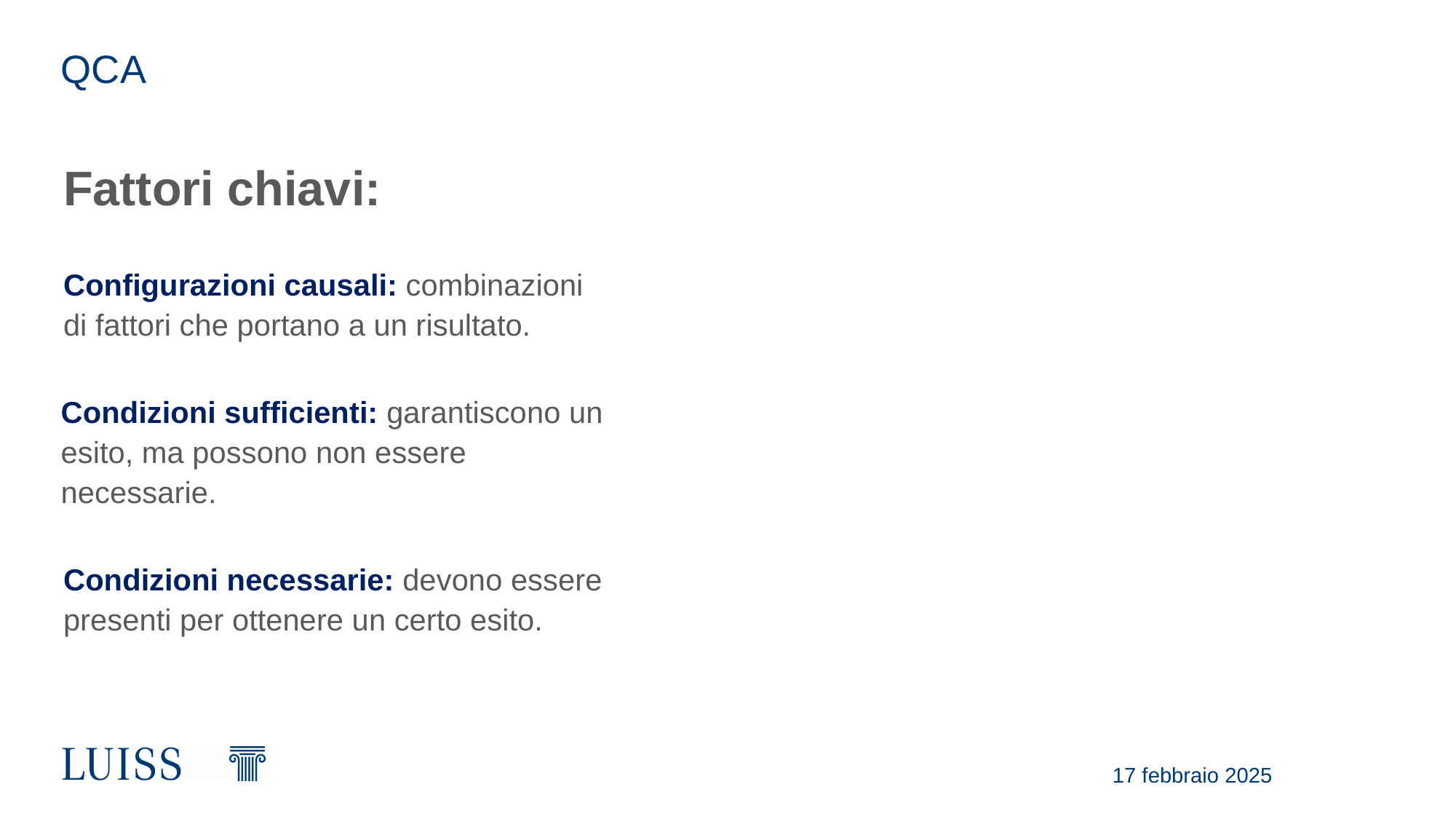

# QCA
Fattori chiavi:
Configurazioni causali: combinazioni di fattori che portano a un risultato.

Condizioni sufficienti: garantiscono un esito, ma possono non essere necessarie.
Condizioni necessarie: devono essere presenti per ottenere un certo esito.
17 febbraio 2025